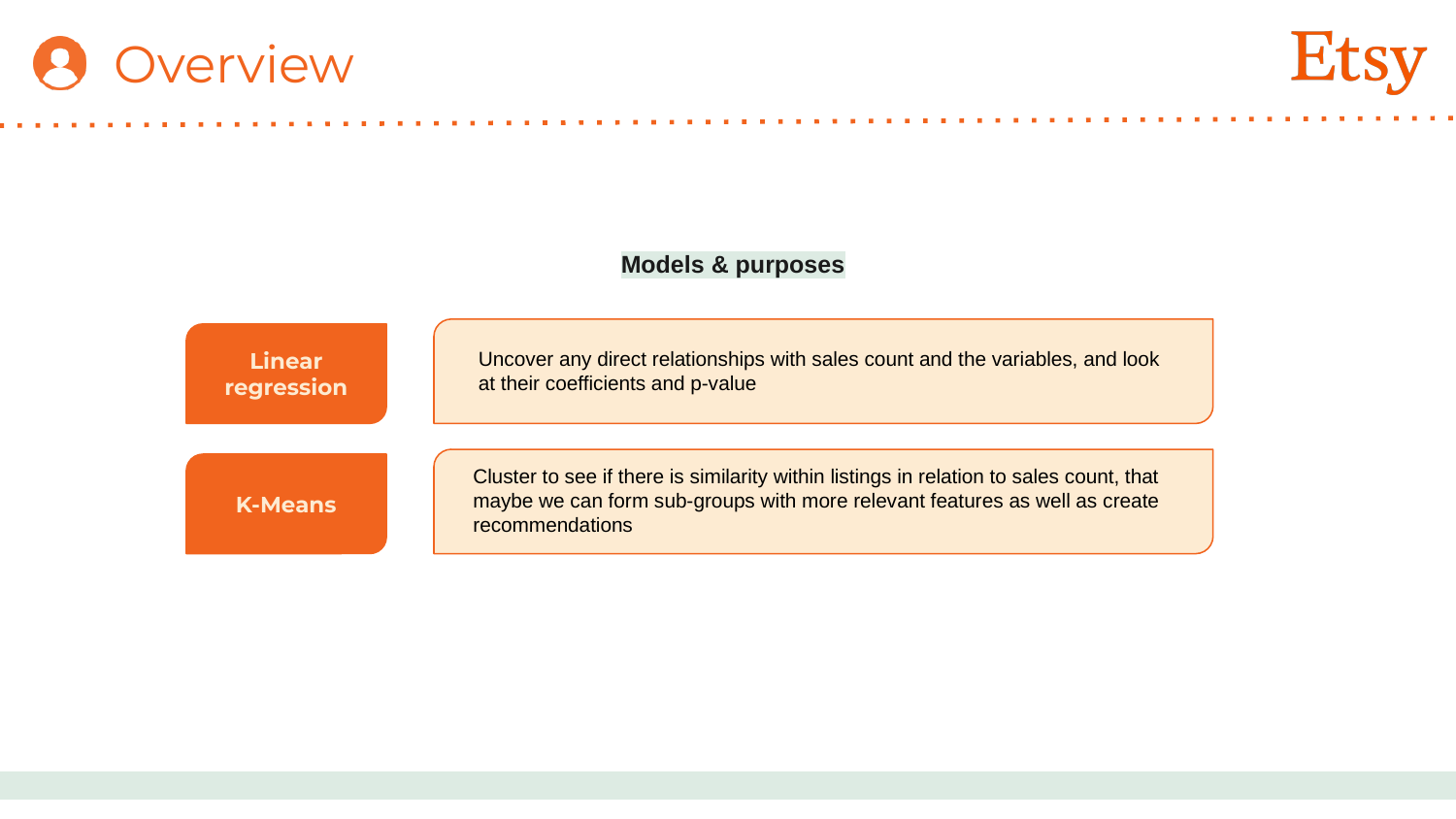

# Overview
Models & purposes

Linear regression
Uncover any direct relationships with sales count and the variables, and look at their coefficients and p-value

Cluster to see if there is similarity within listings in relation to sales count, that maybe we can form sub-groups with more relevant features as well as create recommendations
K-Means